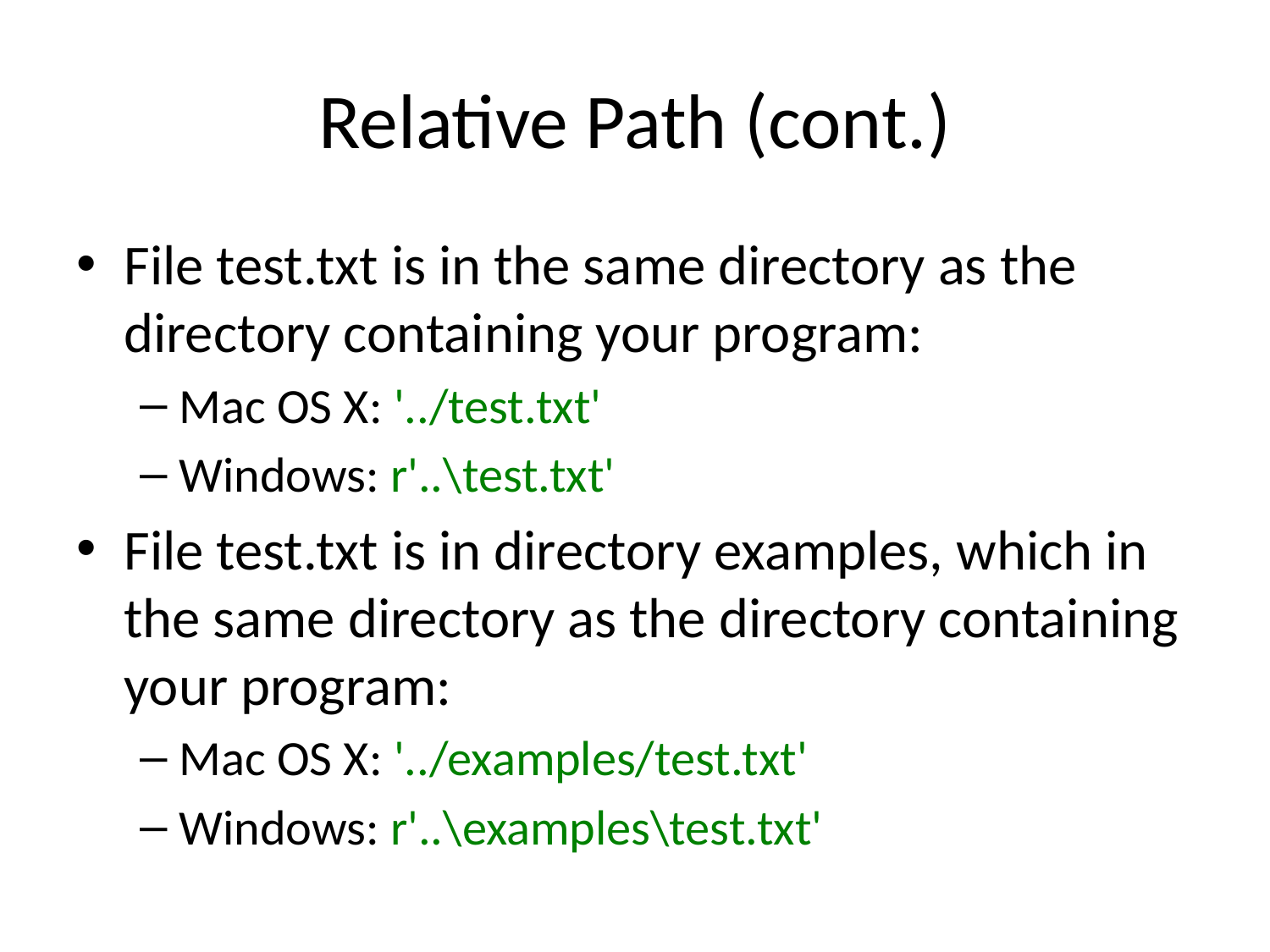

# Relative Path (cont.)
File test.txt is in the same directory as the directory containing your program:
Mac OS X: '../test.txt'
Windows: r'..\test.txt'
File test.txt is in directory examples, which in the same directory as the directory containing your program:
Mac OS X: '../examples/test.txt'
Windows: r'..\examples\test.txt'